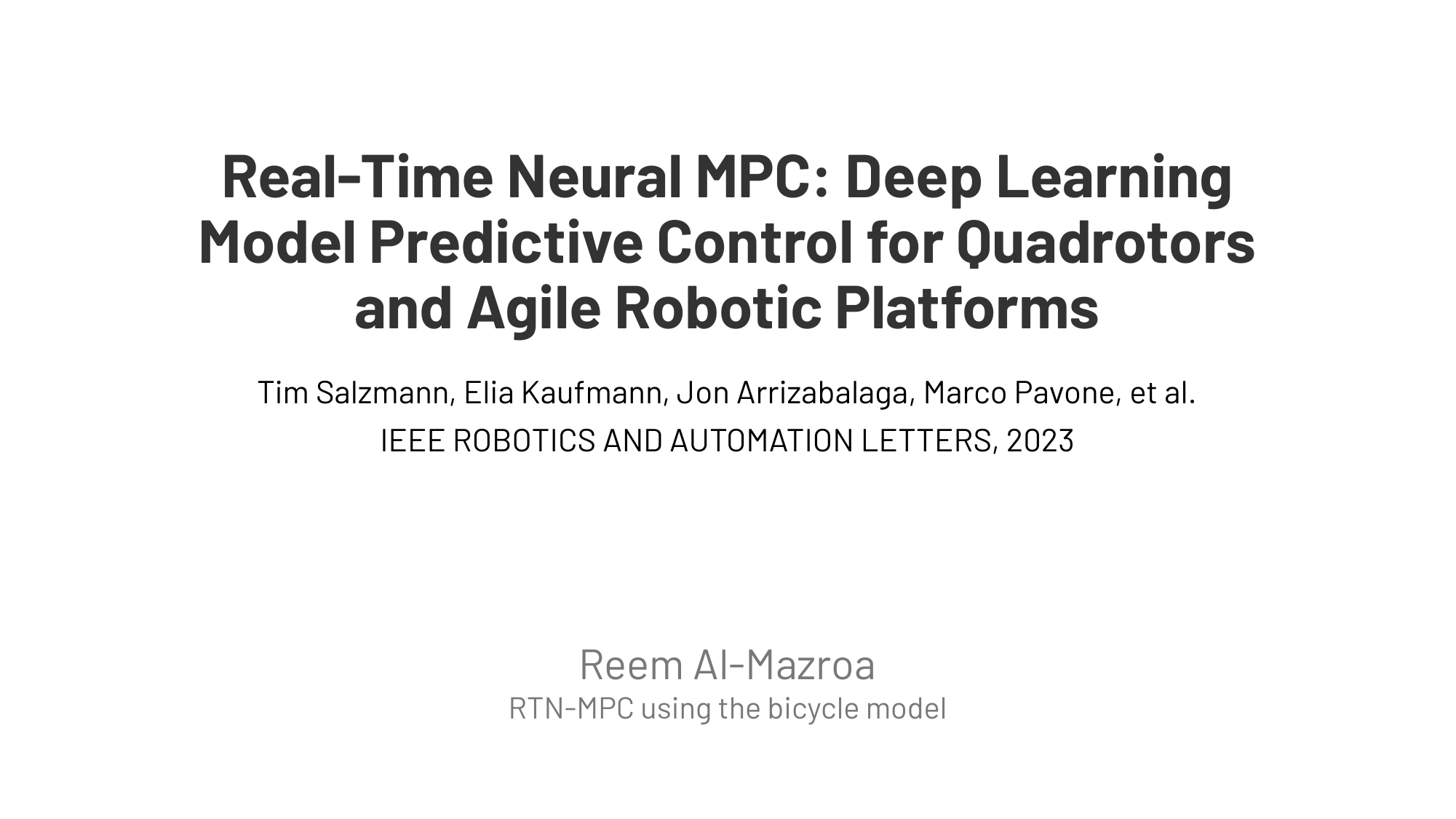

# Real-Time Neural MPC: Deep Learning Model Predictive Control for Quadrotors and Agile Robotic Platforms
Tim Salzmann, Elia Kaufmann, Jon Arrizabalaga, Marco Pavone, et al.
IEEE ROBOTICS AND AUTOMATION LETTERS, 2023

Reem Al-Mazroa
RTN-MPC using the bicycle model